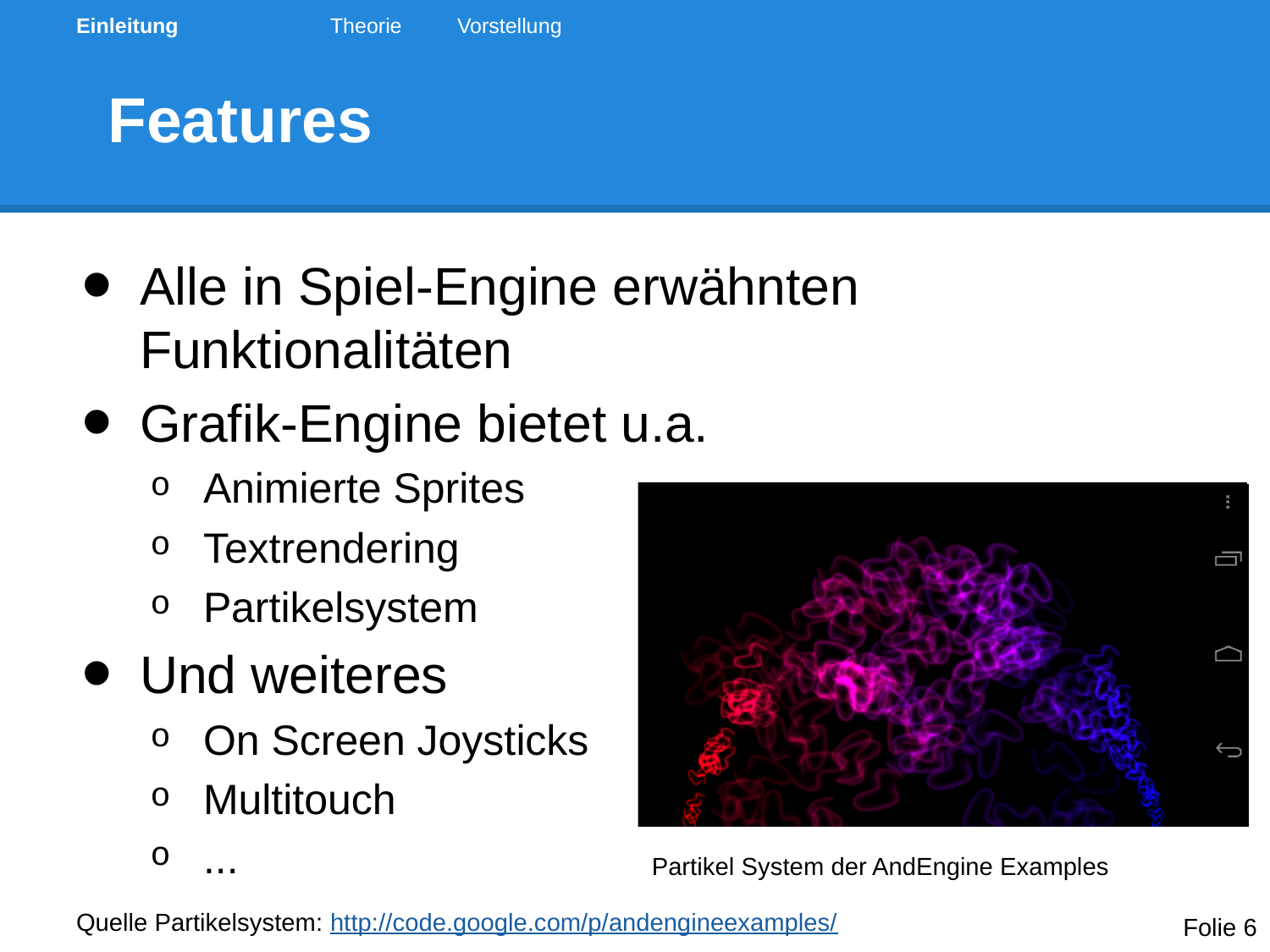

Einleitung		Theorie	Vorstellung
# Features
Alle in Spiel-Engine erwähnten Funktionalitäten
Grafik-Engine bietet u.a.
Animierte Sprites
Textrendering
Partikelsystem
Und weiteres
On Screen Joysticks
Multitouch
...

On Screen Joysticks (Spiel: Age of Zombies)
Partikel System der AndEngine Examples
Quelle Partikelsystem: http://code.google.com/p/andengineexamples/
Folie 6